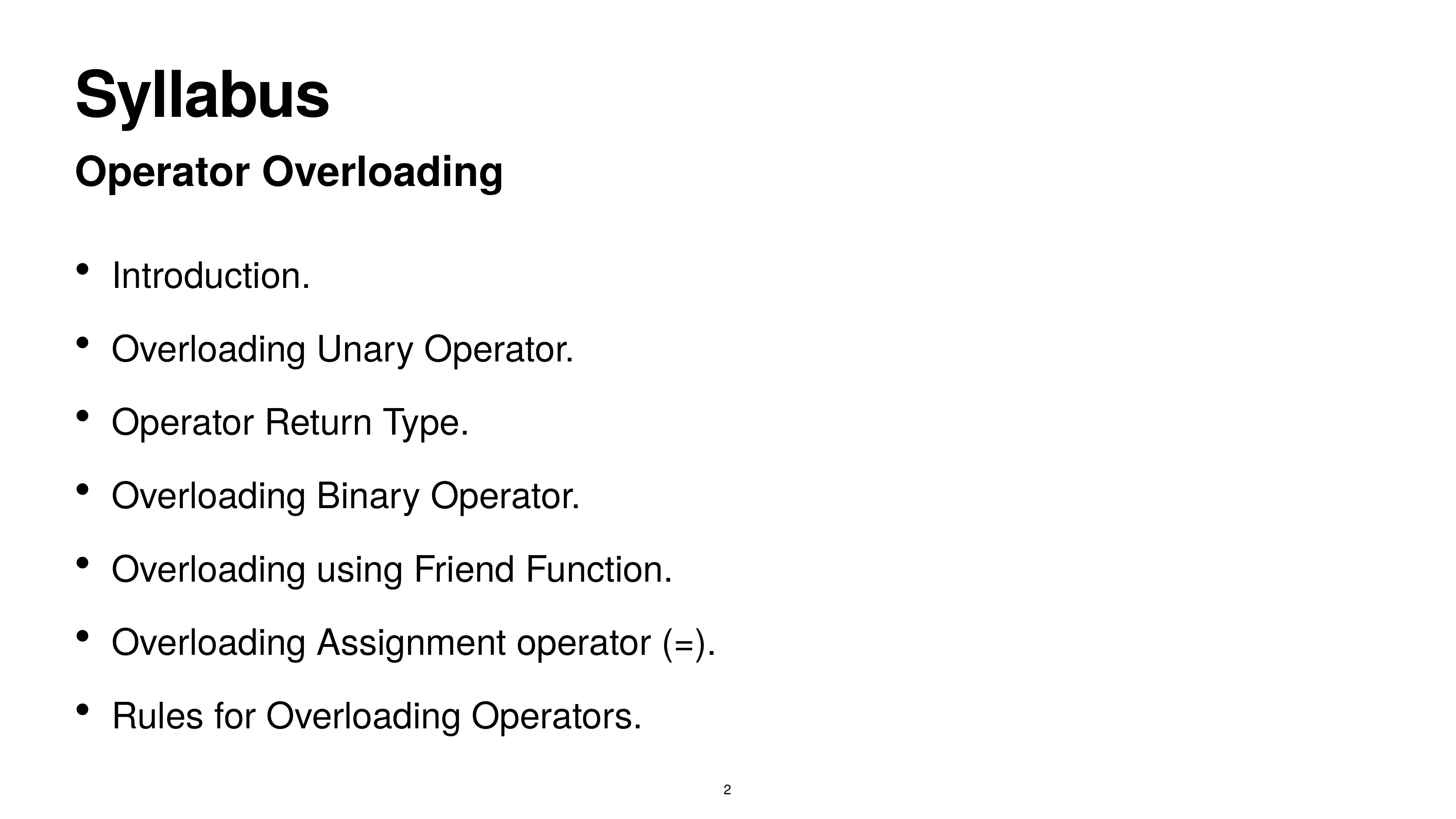

# Syllabus
Operator Overloading
Introduction.
Overloading Unary Operator.
Operator Return Type.
Overloading Binary Operator.
Overloading using Friend Function.
Overloading Assignment operator (=).
Rules for Overloading Operators.
2